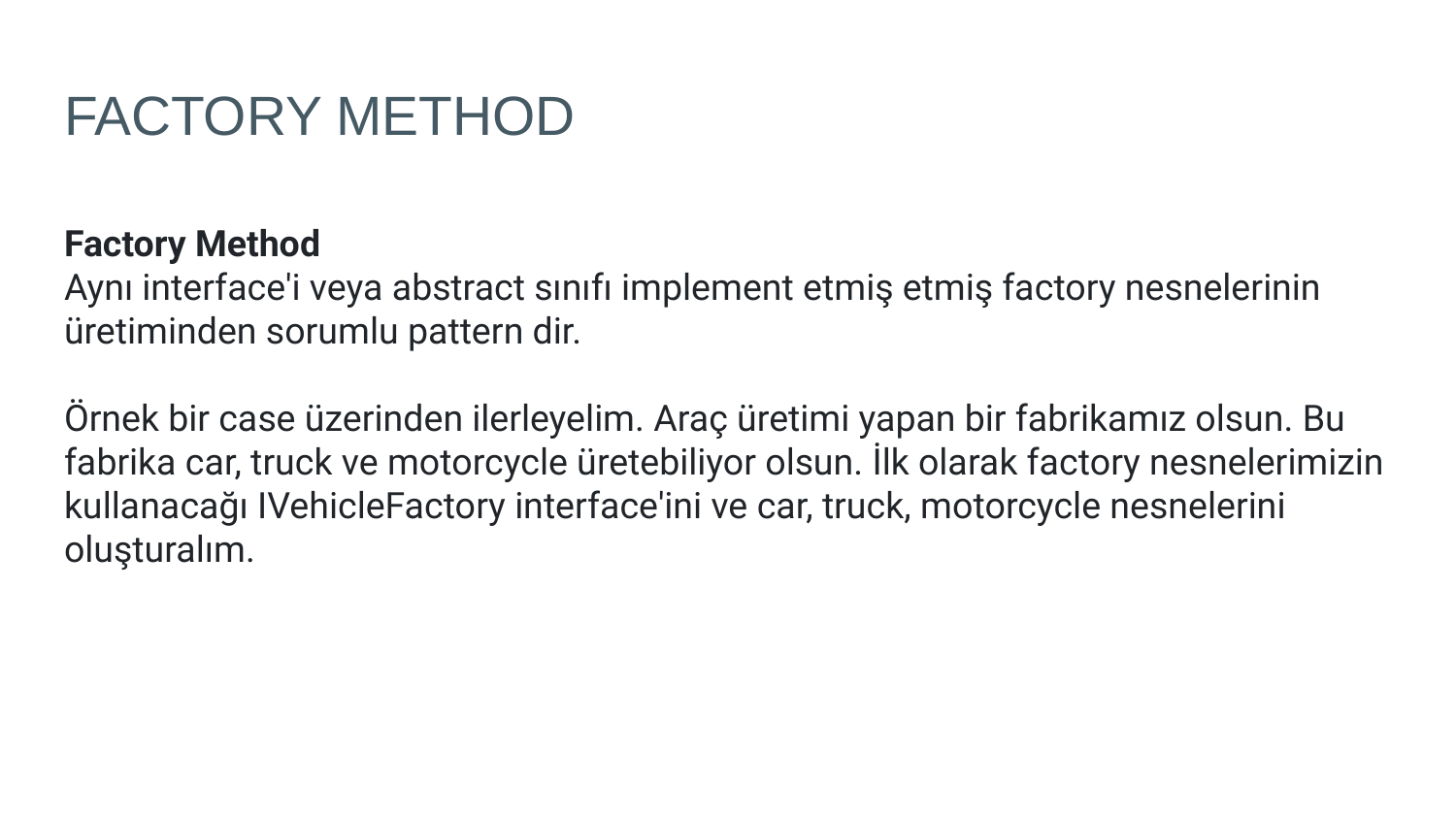

# FACTORY METHOD
Factory Method
Aynı interface'i veya abstract sınıfı implement etmiş etmiş factory nesnelerinin üretiminden sorumlu pattern dir.

Örnek bir case üzerinden ilerleyelim. Araç üretimi yapan bir fabrikamız olsun. Bu fabrika car, truck ve motorcycle üretebiliyor olsun. İlk olarak factory nesnelerimizin kullanacağı IVehicleFactory interface'ini ve car, truck, motorcycle nesnelerini oluşturalım.